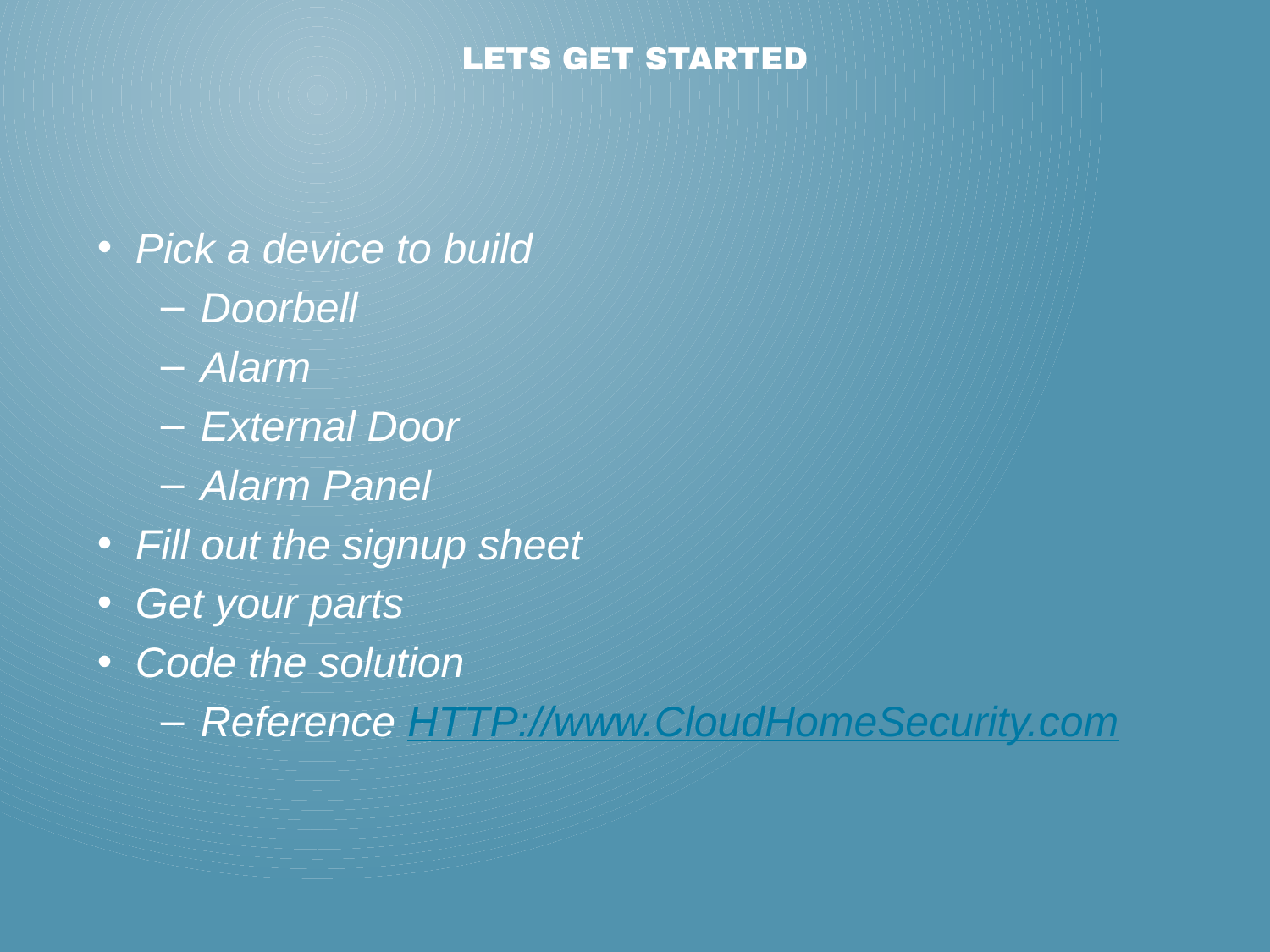

# Lets GET STARTED
Pick a device to build
Doorbell
Alarm
External Door
Alarm Panel
Fill out the signup sheet
Get your parts
Code the solution
Reference HTTP://www.CloudHomeSecurity.com